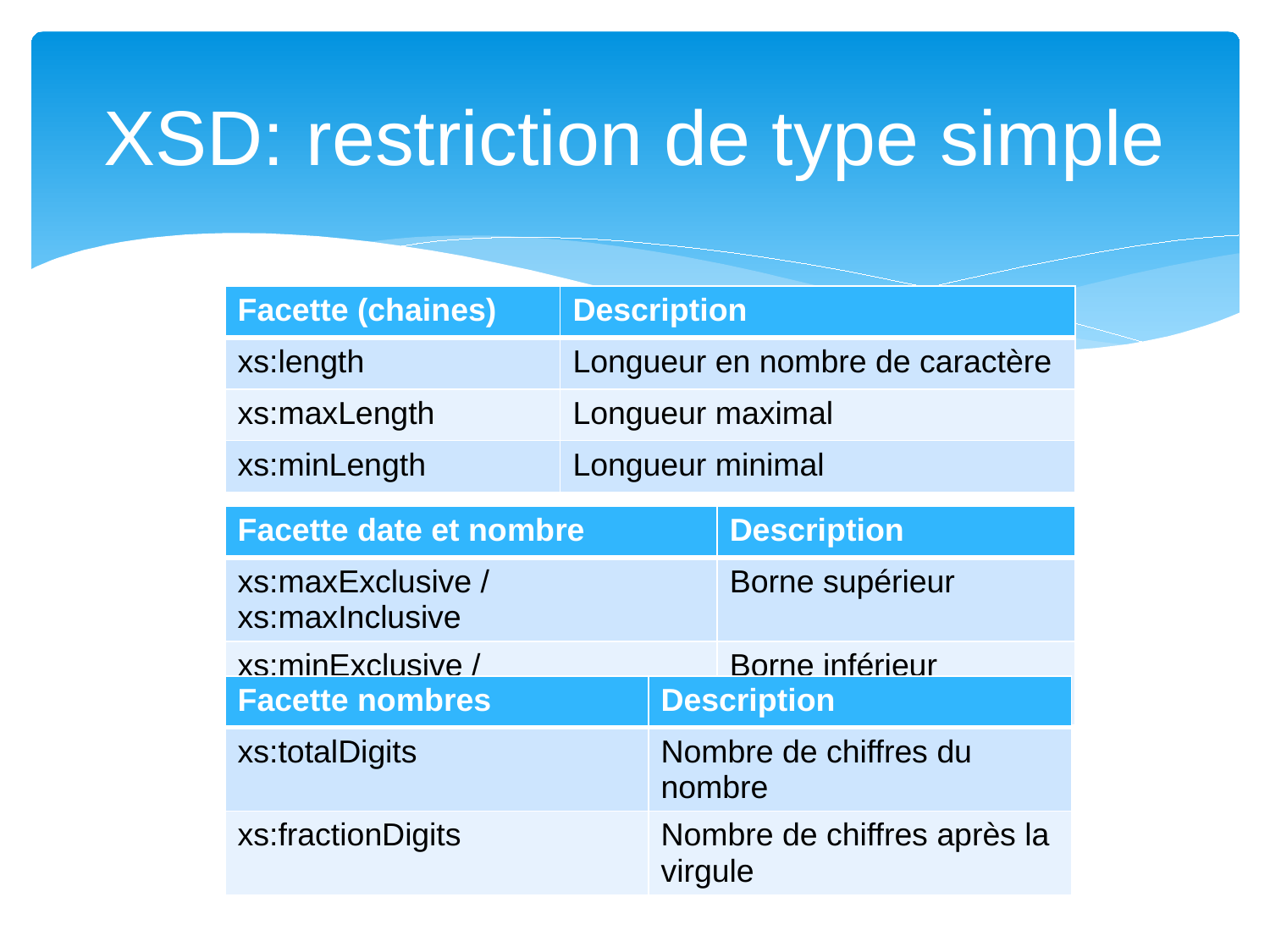

# XSD: restriction de type simple
| Facette (chaines) | Description |
| --- | --- |
| xs:length | Longueur en nombre de caractère |
| xs:maxLength | Longueur maximal |
| xs:minLength | Longueur minimal |
| Facette date et nombre | Description |
| --- | --- |
| xs:maxExclusive / xs:maxInclusive | Borne supérieur |
| xs:minExclusive / xs:minInclusive | Borne inférieur |
| Facette nombres | Description |
| --- | --- |
| xs:totalDigits | Nombre de chiffres du nombre |
| xs:fractionDigits | Nombre de chiffres après la virgule |